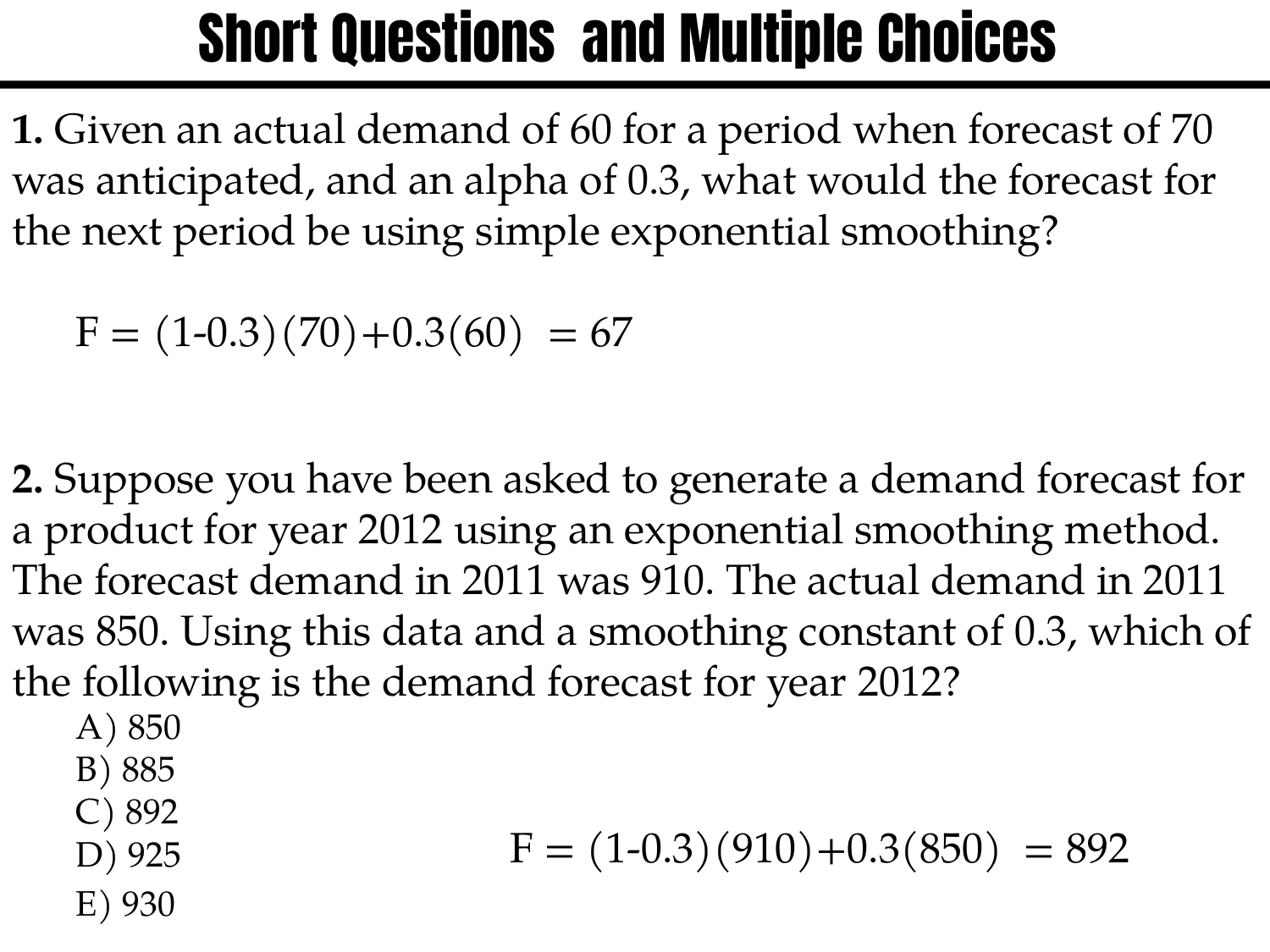

Short Questions  and Multiple Choices

1. Given an actual demand of 60 for a period when forecast of 70 was anticipated, and an alpha of 0.3, what would the forecast for the next period be using simple exponential smoothing?

F = (1-0.3)(70)+0.3(60)  = 67
2. Suppose you have been asked to generate a demand forecast for a product for year 2012 using an exponential smoothing method. The forecast demand in 2011 was 910. The actual demand in 2011 was 850. Using this data and a smoothing constant of 0.3, which of the following is the demand forecast for year 2012?
A) 850
B) 885
C) 892
D) 925
E) 930
F = (1-0.3)(910)+0.3(850)  = 892